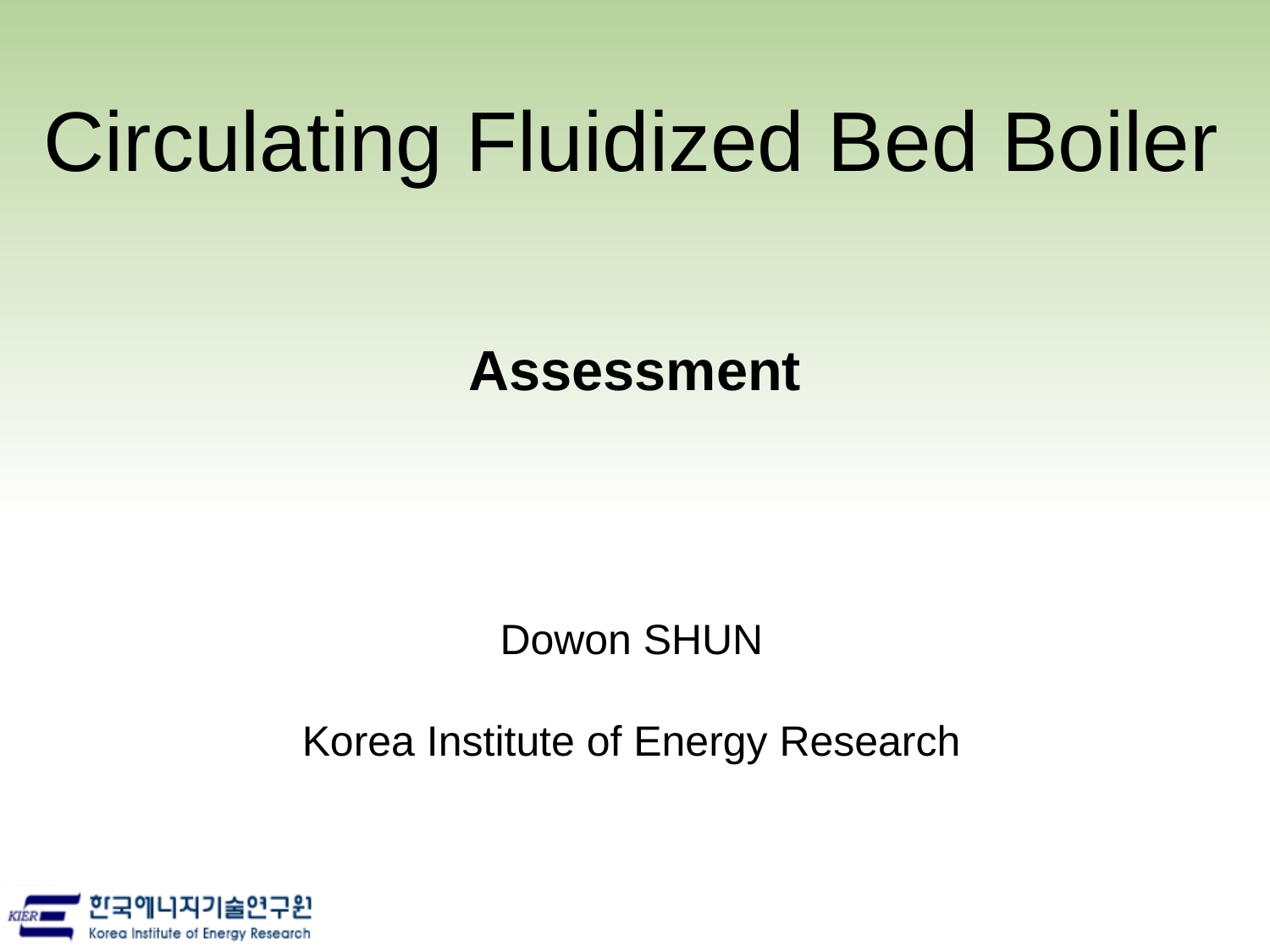

Circulating Fluidized Bed Boiler
# Assessment
Dowon SHUN

Korea Institute of Energy Research